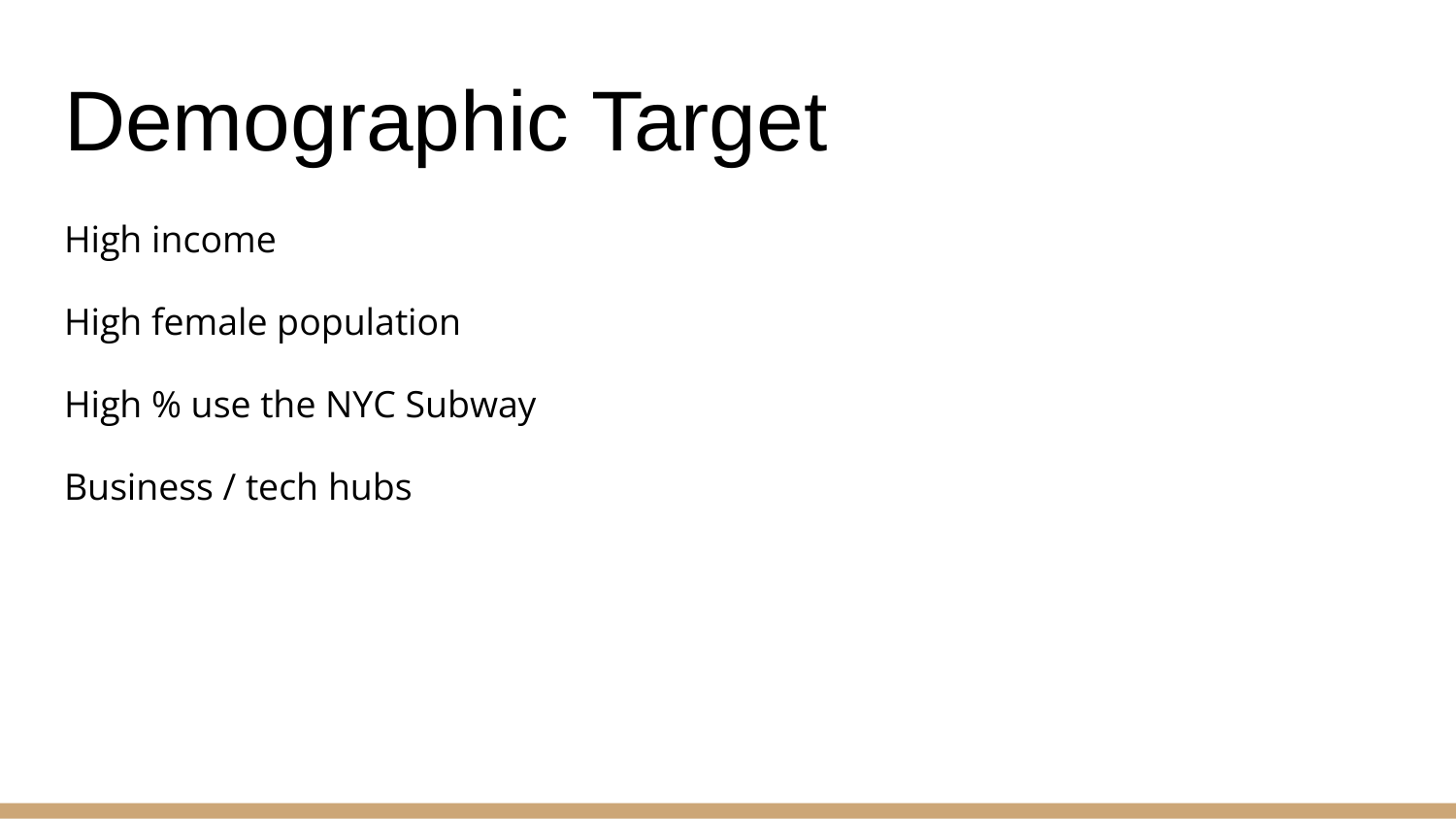

# Demographic Target
High income
High female population
High % use the NYC Subway
Business / tech hubs